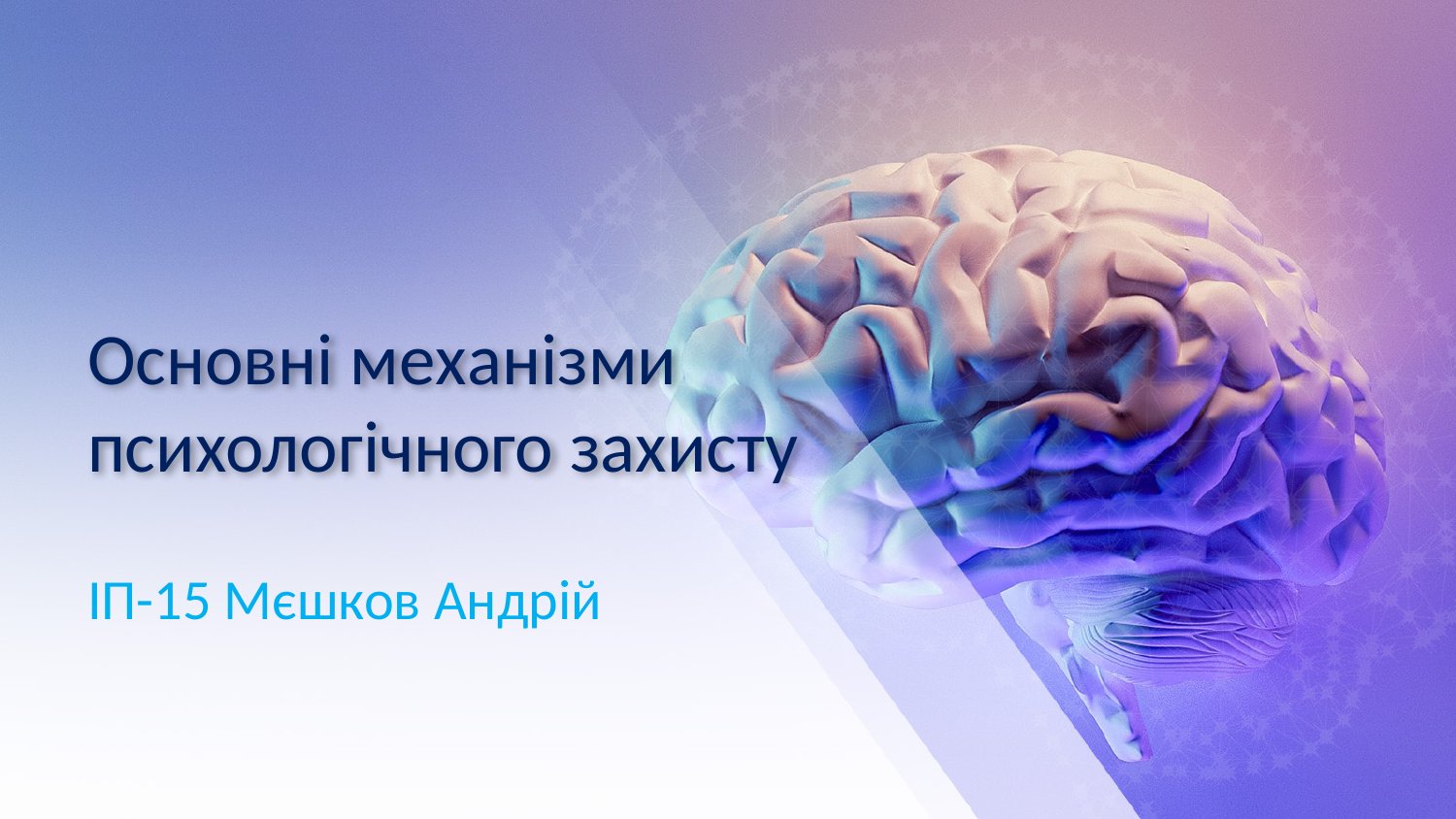

# Основні механізми психологічного захисту
ІП-15 Мєшков Андрій